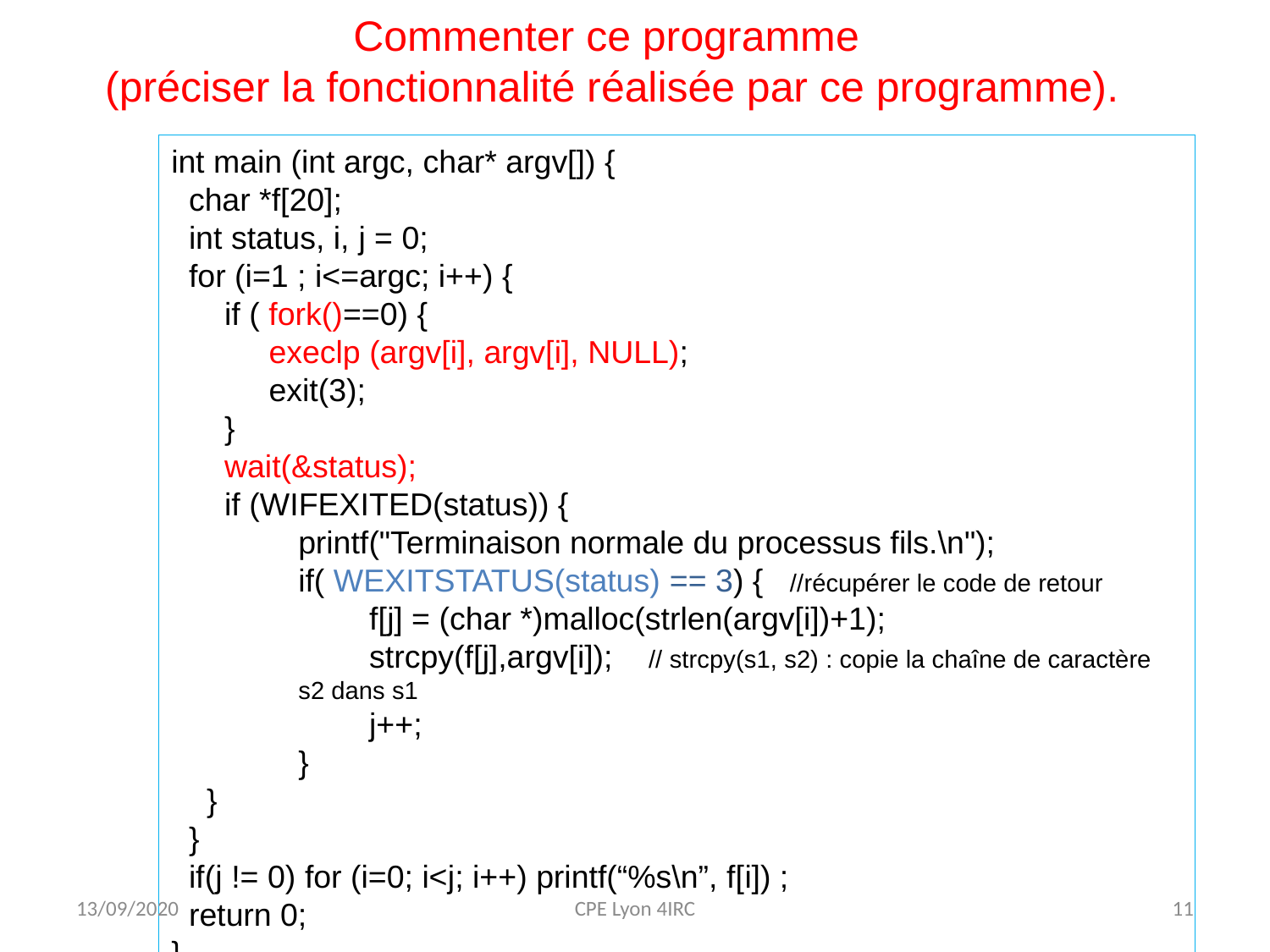

Commenter ce programme
(préciser la fonctionnalité réalisée par ce programme).
int main (int argc, char* argv[]) {
  char *f[20];
  int status, i, j = 0;
  for (i=1 ; i<=argc; i++) {
      if ( fork()==0) {
           execlp (argv[i], argv[i], NULL);
           exit(3);
      }
      wait(&status);
      if (WIFEXITED(status)) {
           	printf("Terminaison normale du processus fils.\n");
	if( WEXITSTATUS(status) == 3) {   //récupérer le code de retour
        f[j] = (char *)malloc(strlen(argv[i])+1);
        strcpy(f[j],argv[i]);    // strcpy(s1, s2) : copie la chaîne de caractère s2 dans s1
        j++;
    	}
    }
  }
  if(j != 0) for (i=0; i<j; i++) printf(“%s\n”, f[i]) ;
  return 0;
}
13/09/2020
CPE Lyon 4IRC
11